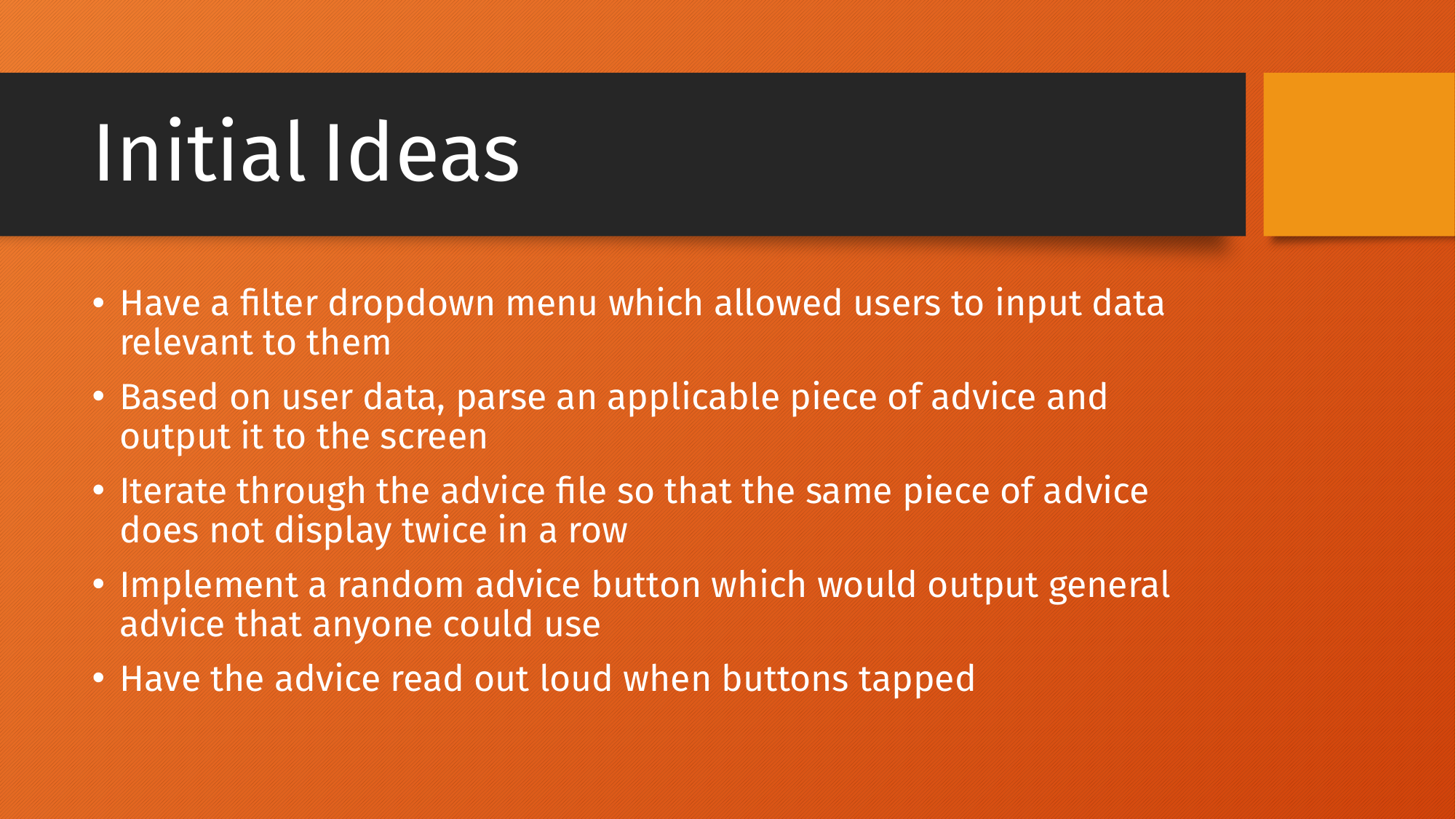

# Initial Ideas
Have a filter dropdown menu which allowed users to input data relevant to them
Based on user data, parse an applicable piece of advice and output it to the screen
Iterate through the advice file so that the same piece of advice does not display twice in a row
Implement a random advice button which would output general advice that anyone could use
Have the advice read out loud when buttons tapped